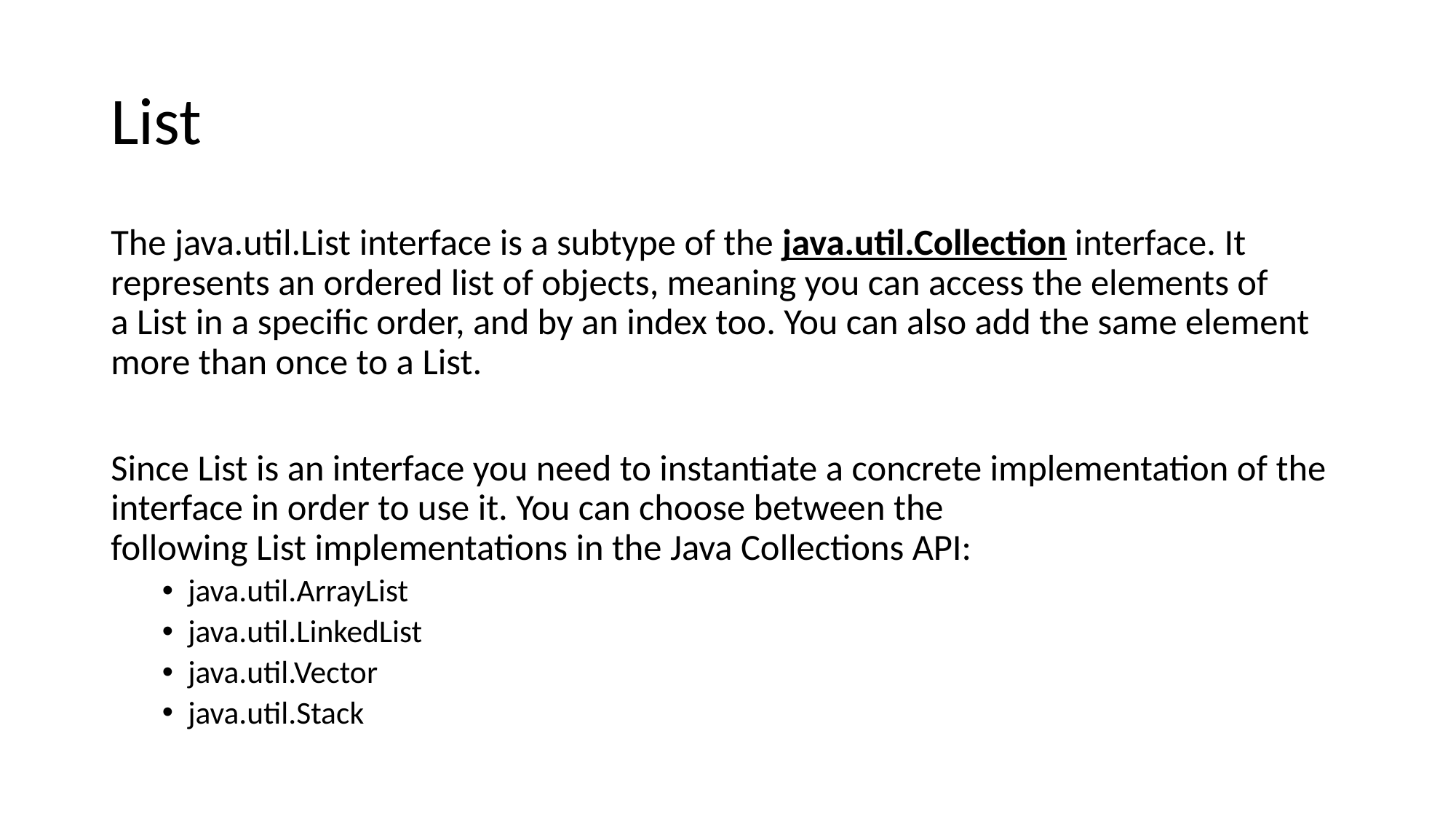

# List
The java.util.List interface is a subtype of the java.util.Collection interface. It represents an ordered list of objects, meaning you can access the elements of a List in a specific order, and by an index too. You can also add the same element more than once to a List.

Since List is an interface you need to instantiate a concrete implementation of the interface in order to use it. You can choose between the following List implementations in the Java Collections API:
java.util.ArrayList
java.util.LinkedList
java.util.Vector
java.util.Stack